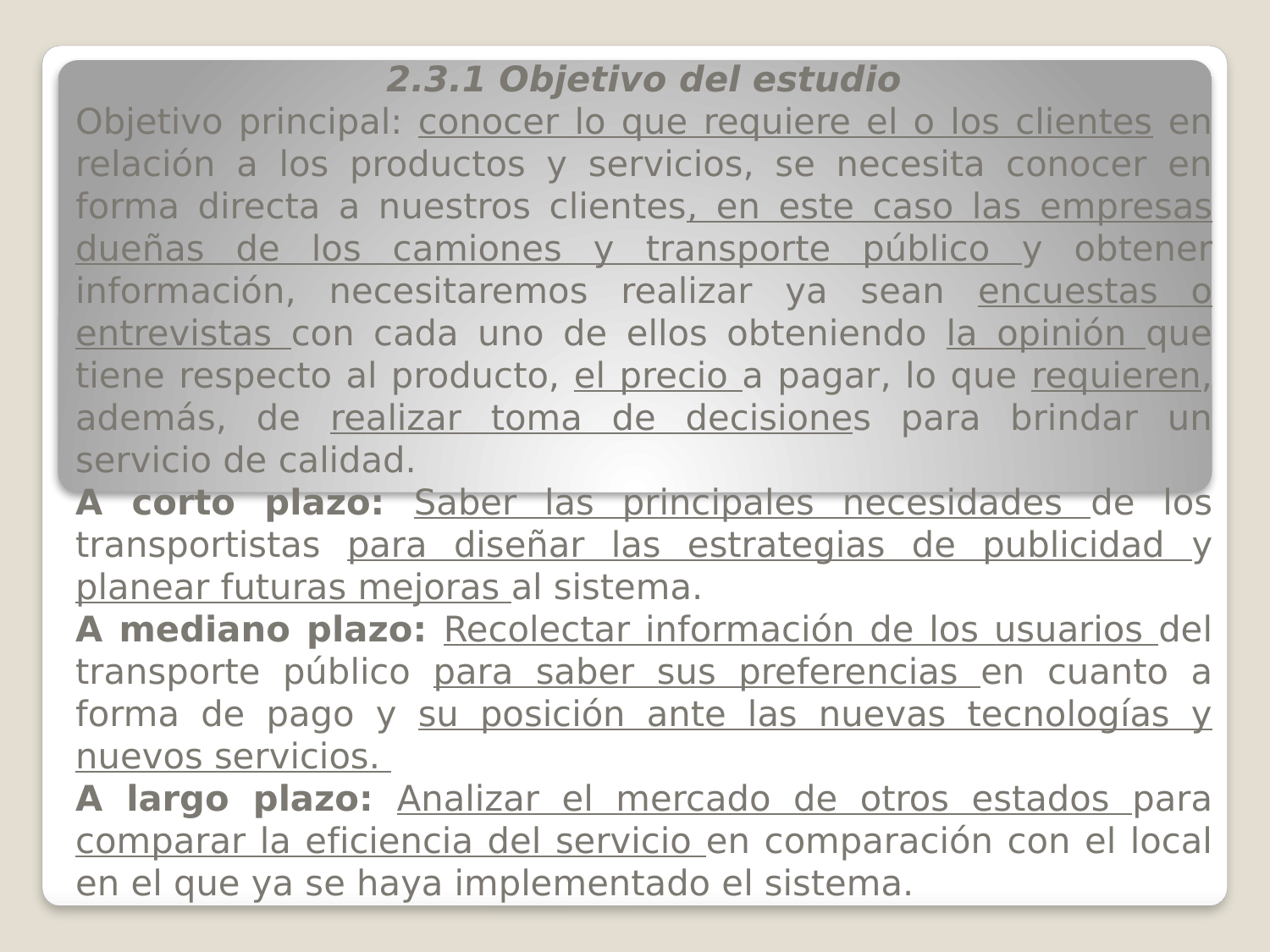

2.3.1 Objetivo del estudio
Objetivo principal: conocer lo que requiere el o los clientes en relación a los productos y servicios, se necesita conocer en forma directa a nuestros clientes, en este caso las empresas dueñas de los camiones y transporte público y obtener información, necesitaremos realizar ya sean encuestas o entrevistas con cada uno de ellos obteniendo la opinión que tiene respecto al producto, el precio a pagar, lo que requieren, además, de realizar toma de decisiones para brindar un servicio de calidad.
A corto plazo: Saber las principales necesidades de los transportistas para diseñar las estrategias de publicidad y planear futuras mejoras al sistema.
A mediano plazo: Recolectar información de los usuarios del transporte público para saber sus preferencias en cuanto a forma de pago y su posición ante las nuevas tecnologías y nuevos servicios.
A largo plazo: Analizar el mercado de otros estados para comparar la eficiencia del servicio en comparación con el local en el que ya se haya implementado el sistema.